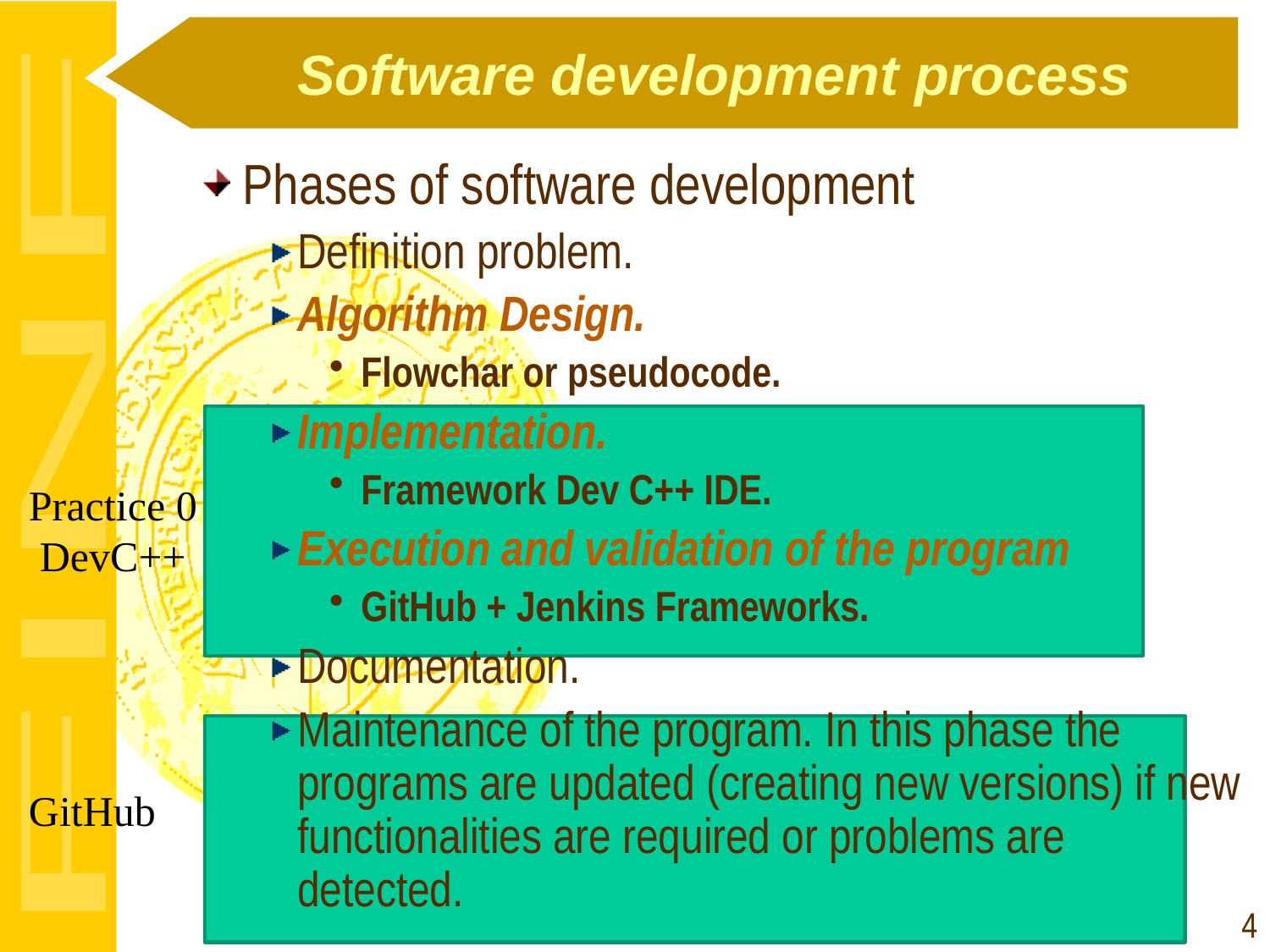

# Software development process
Phases of software development
Definition problem.
Algorithm Design.
Flowchar or pseudocode.
Implementation.
Framework Dev C++ IDE.
Execution and validation of the program
GitHub + Jenkins Frameworks.
Documentation.
Maintenance of the program. In this phase the programs are updated (creating new versions) if new functionalities are required or problems are detected.

Practice 0
DevC++

GitHub